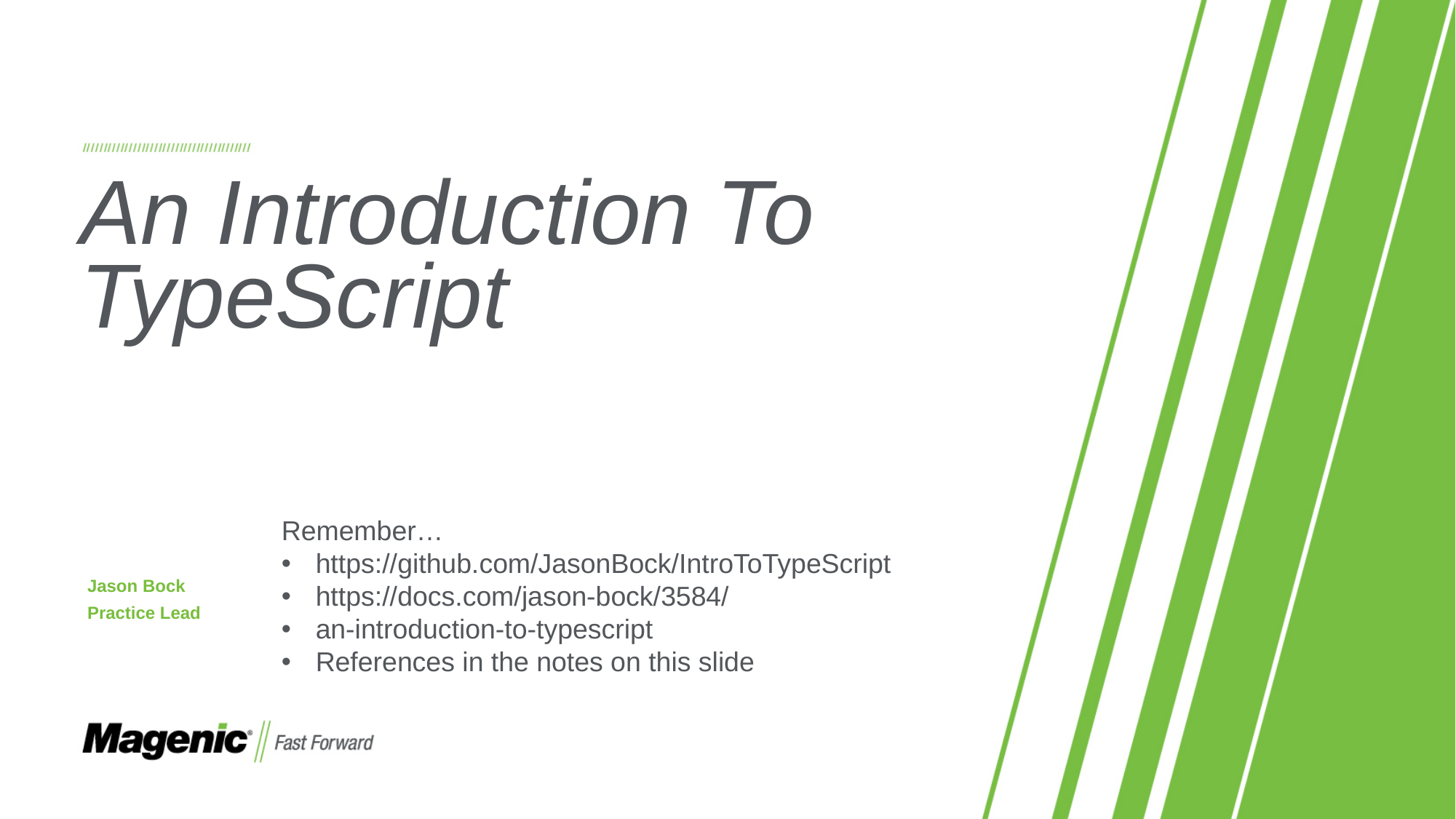

# An Introduction To TypeScript
Jason Bock
Practice Lead
Remember…
https://github.com/JasonBock/IntroToTypeScript
https://docs.com/jason-bock/3584/
an-introduction-to-typescript
References in the notes on this slide